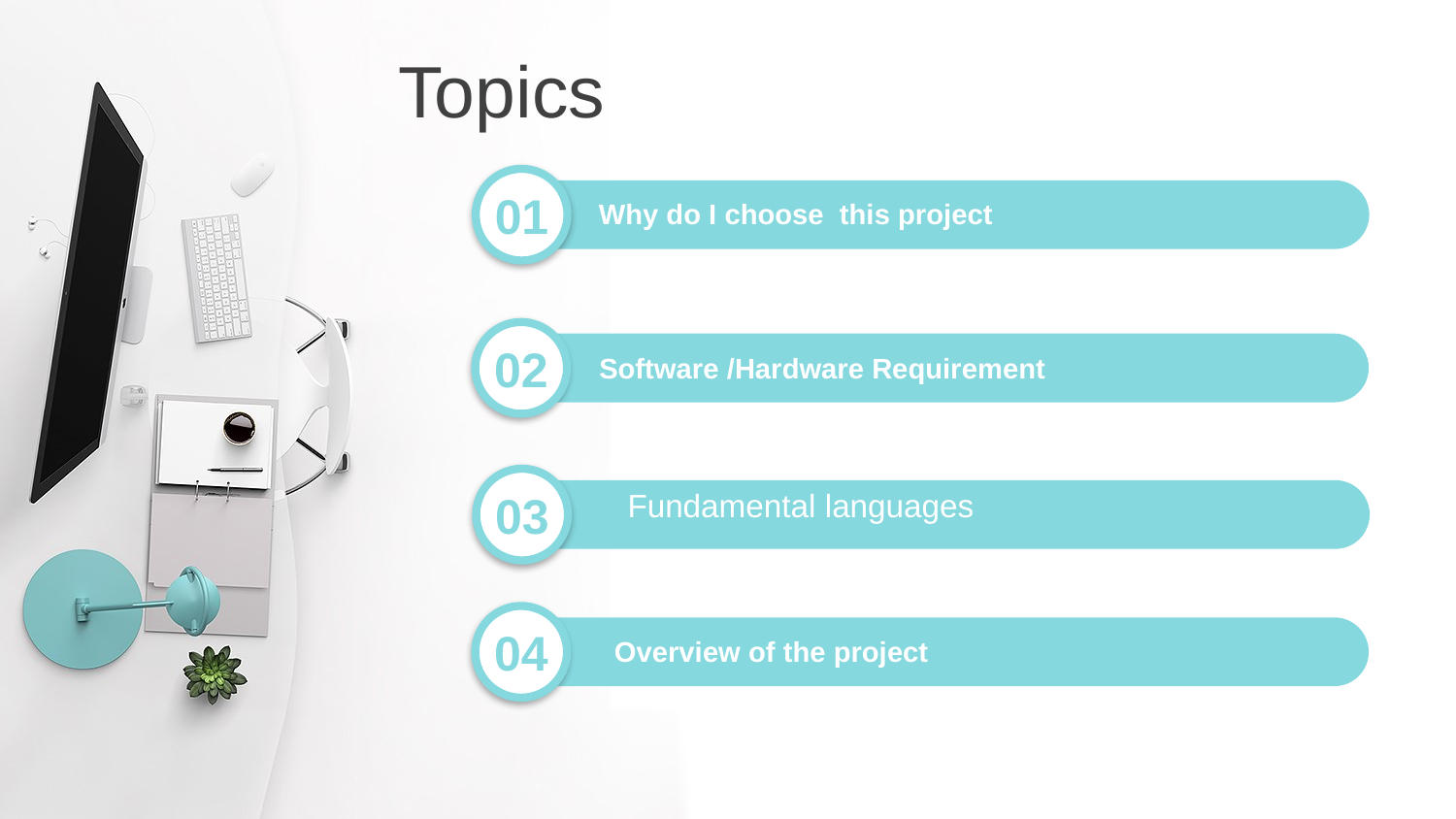

Topics

01
Why do I choose  this project

02
Software /Hardware Requirement

03

Fundamental languages

04
  Overview of the project